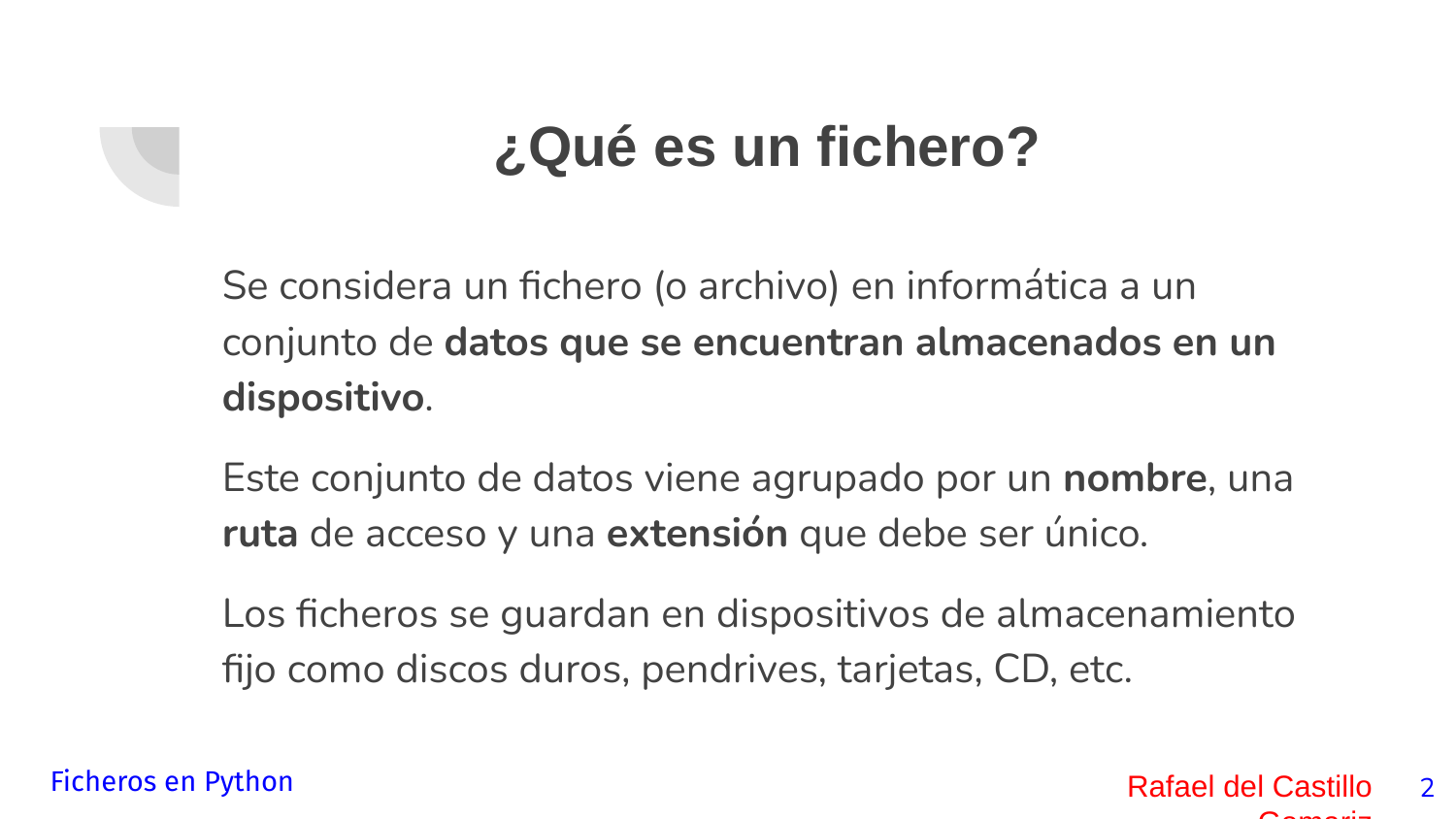

# ¿Qué es un fichero?
Se considera un fichero (o archivo) en informática a un conjunto de datos que se encuentran almacenados en un dispositivo.
Este conjunto de datos viene agrupado por un nombre, una ruta de acceso y una extensión que debe ser único.
Los ficheros se guardan en dispositivos de almacenamiento fijo como discos duros, pendrives, tarjetas, CD, etc.